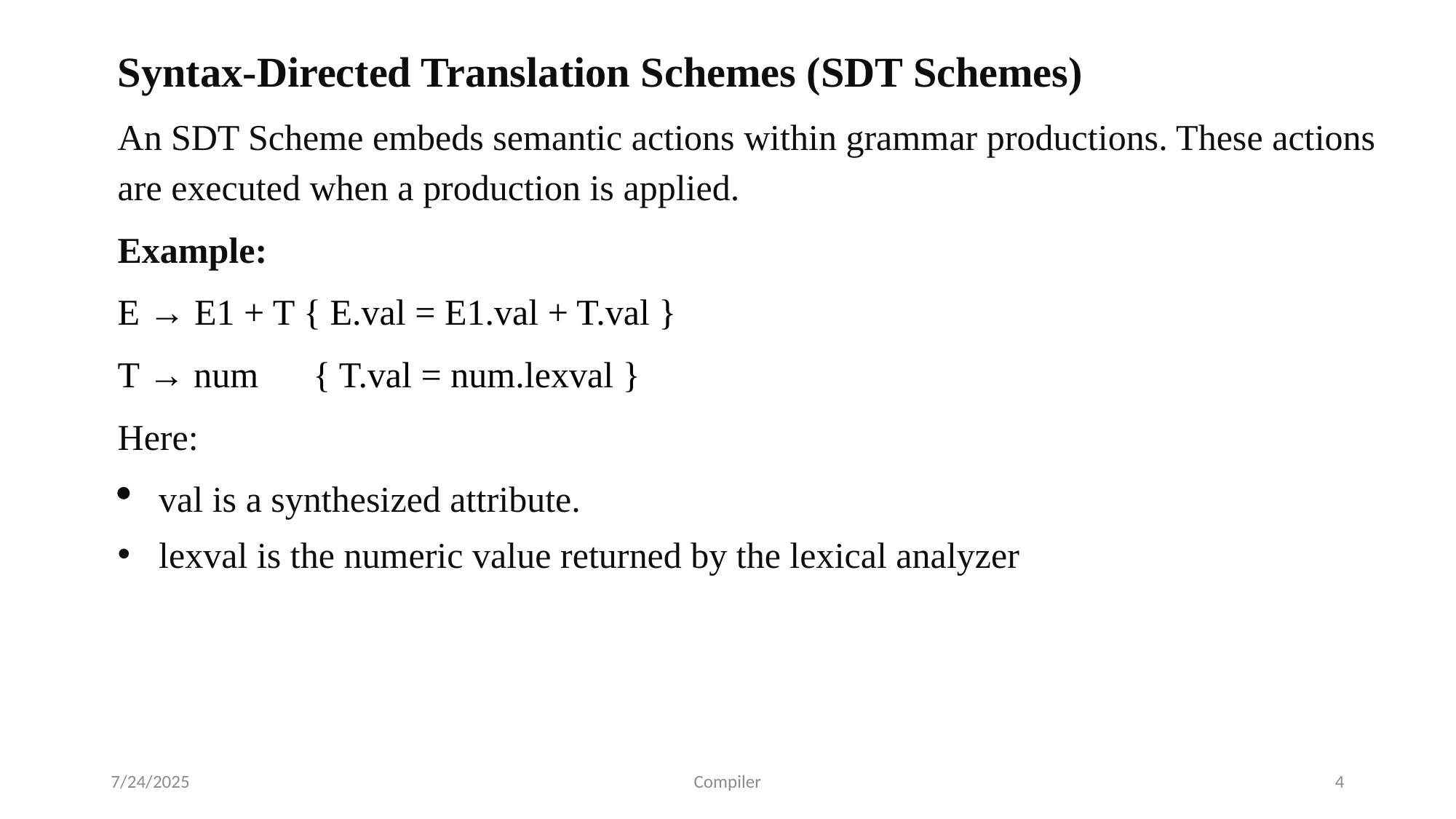

Syntax-Directed Translation Schemes (SDT Schemes)
An SDT Scheme embeds semantic actions within grammar productions. These actions are executed when a production is applied.
Example:
E → E1 + T { E.val = E1.val + T.val }
T → num      { T.val = num.lexval }
Here:
val is a synthesized attribute.
lexval is the numeric value returned by the lexical analyzer
7/24/2025
Compiler
4